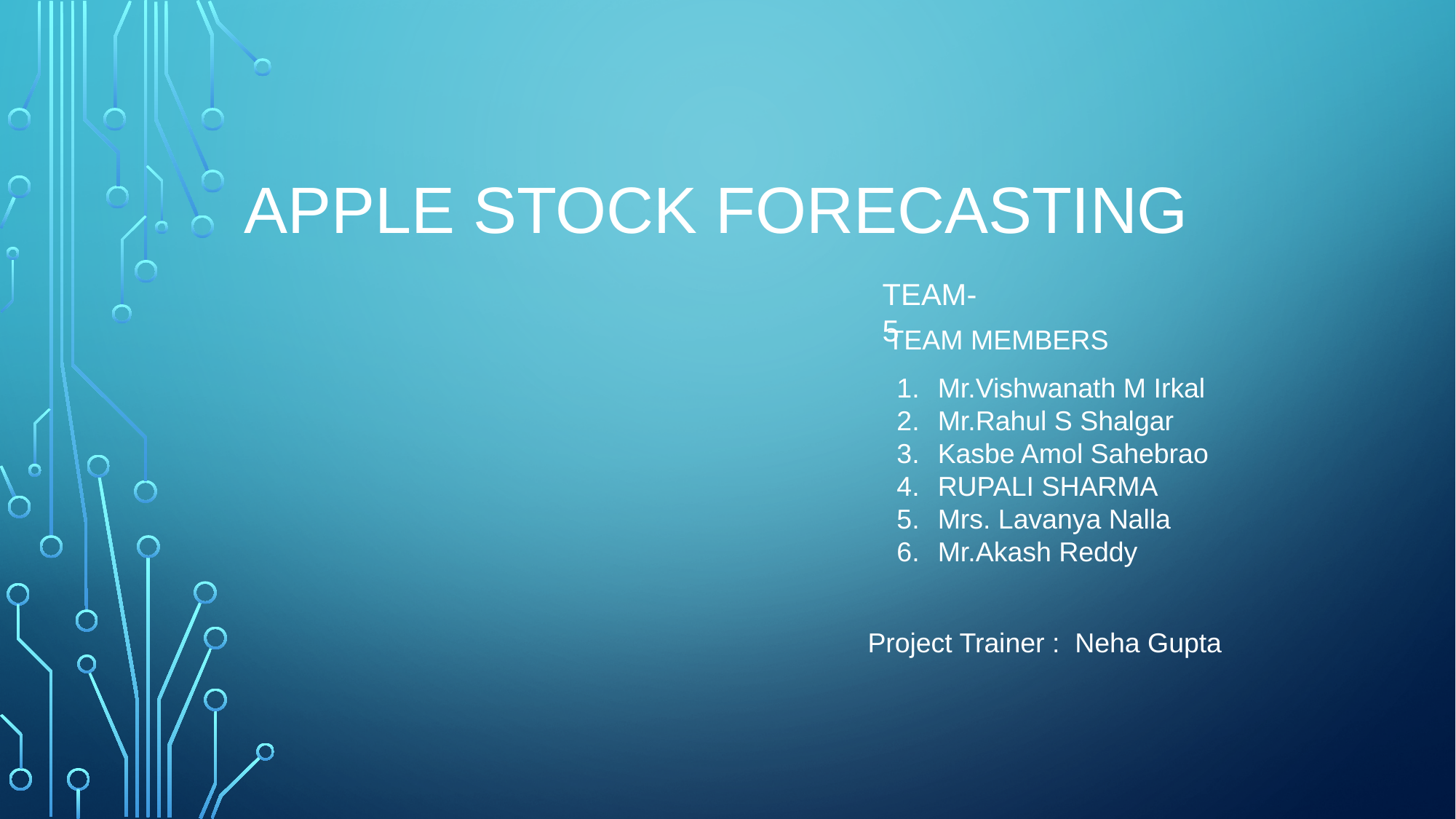

# Apple stock forecasting
TEAM-5
TEAM MEMBERS
Mr.Vishwanath M Irkal
Mr.Rahul S Shalgar
Kasbe Amol Sahebrao
RUPALI SHARMA
Mrs. Lavanya Nalla
Mr.Akash Reddy
Project Trainer :  Neha Gupta